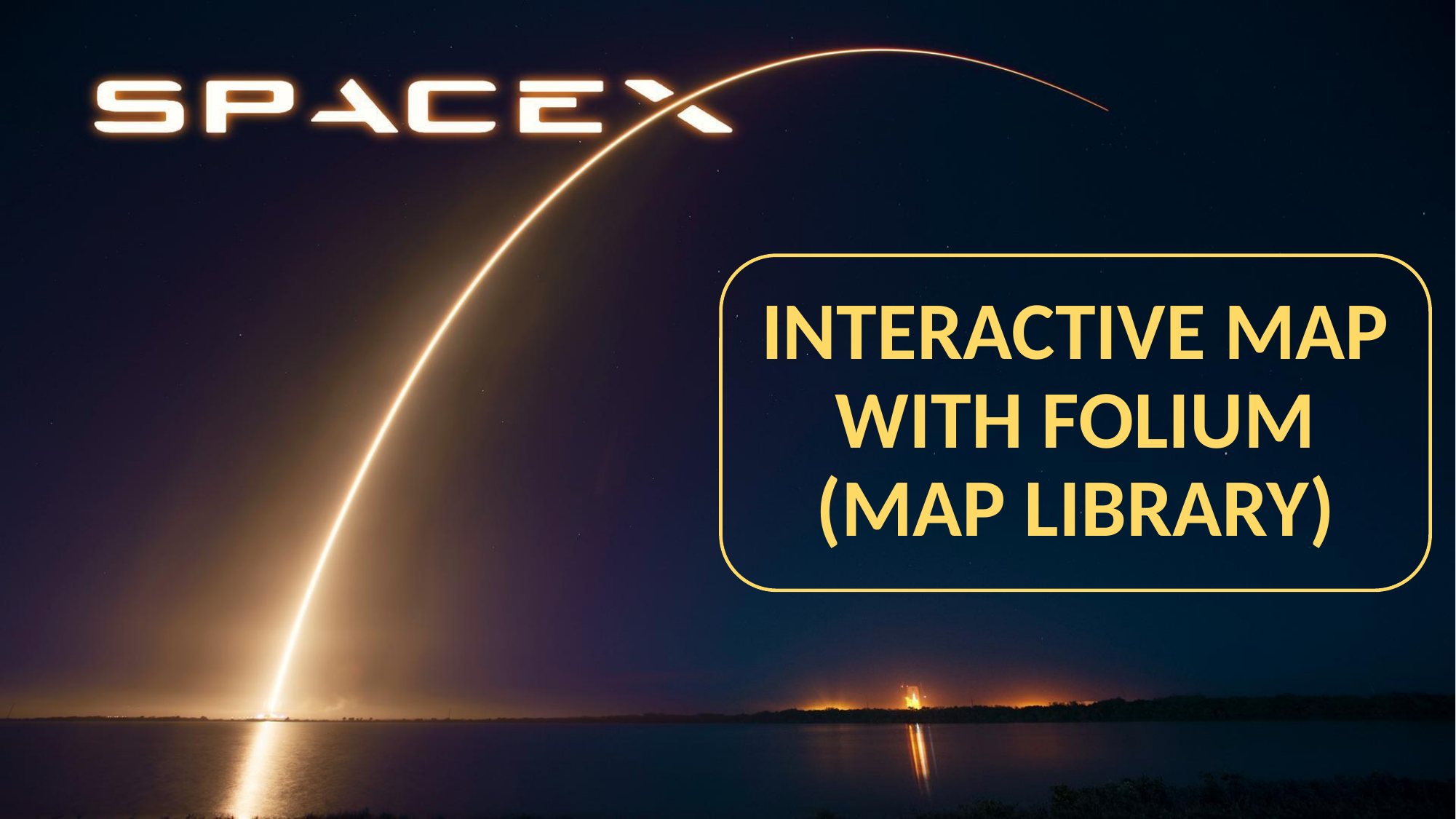

# INTERACTIVE MAP WITH FOLIUM (MAP LIBRARY)